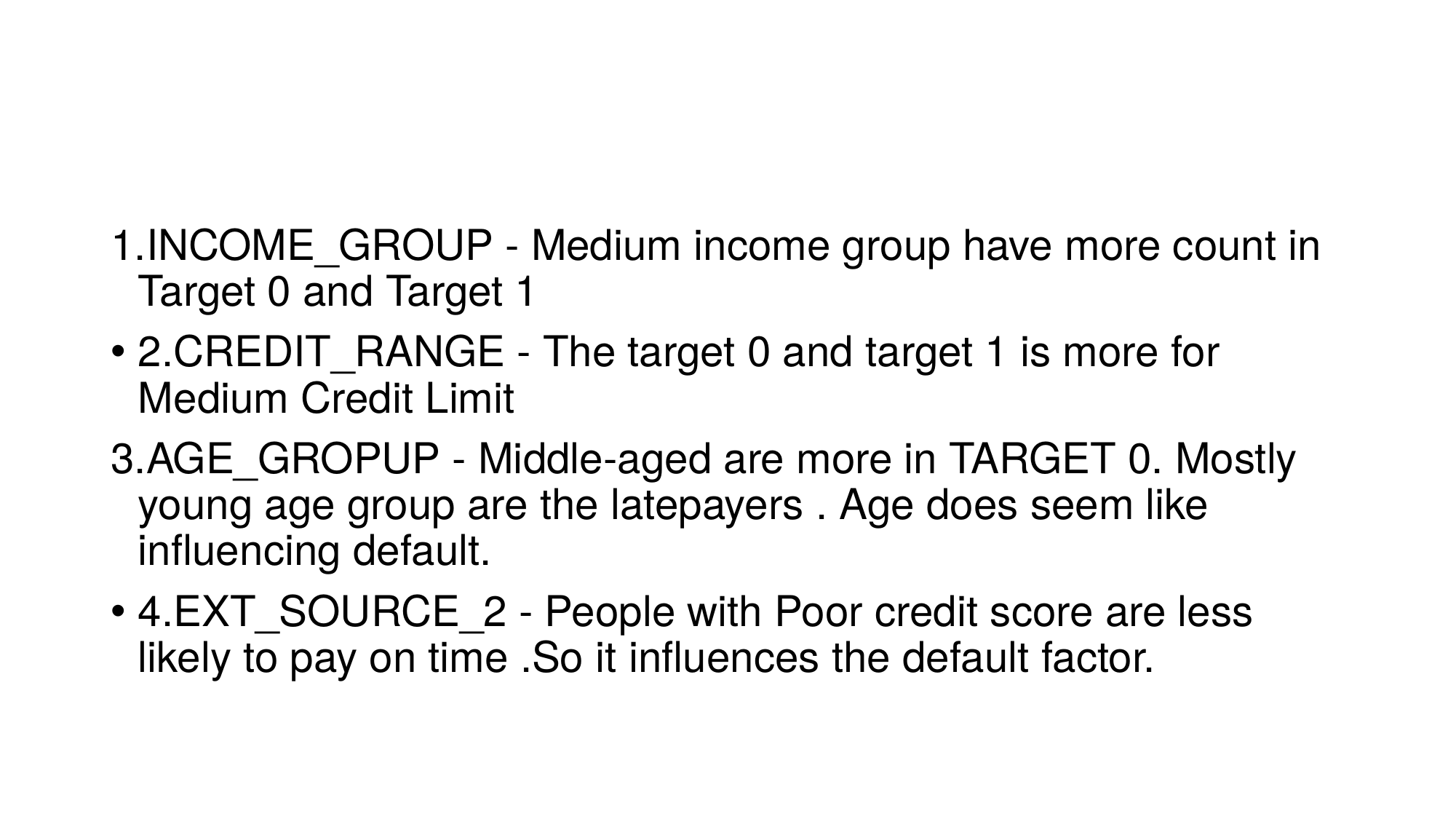

#
INCOME_GROUP - Medium income group have more count in Target 0 and Target 1
2.CREDIT_RANGE - The target 0 and target 1 is more for Medium Credit Limit
AGE_GROPUP - Middle-aged are more in TARGET 0. Mostly young age group are the latepayers . Age does seem like influencing default.
4.EXT_SOURCE_2 - People with Poor credit score are less likely to pay on time .So it influences the default factor.